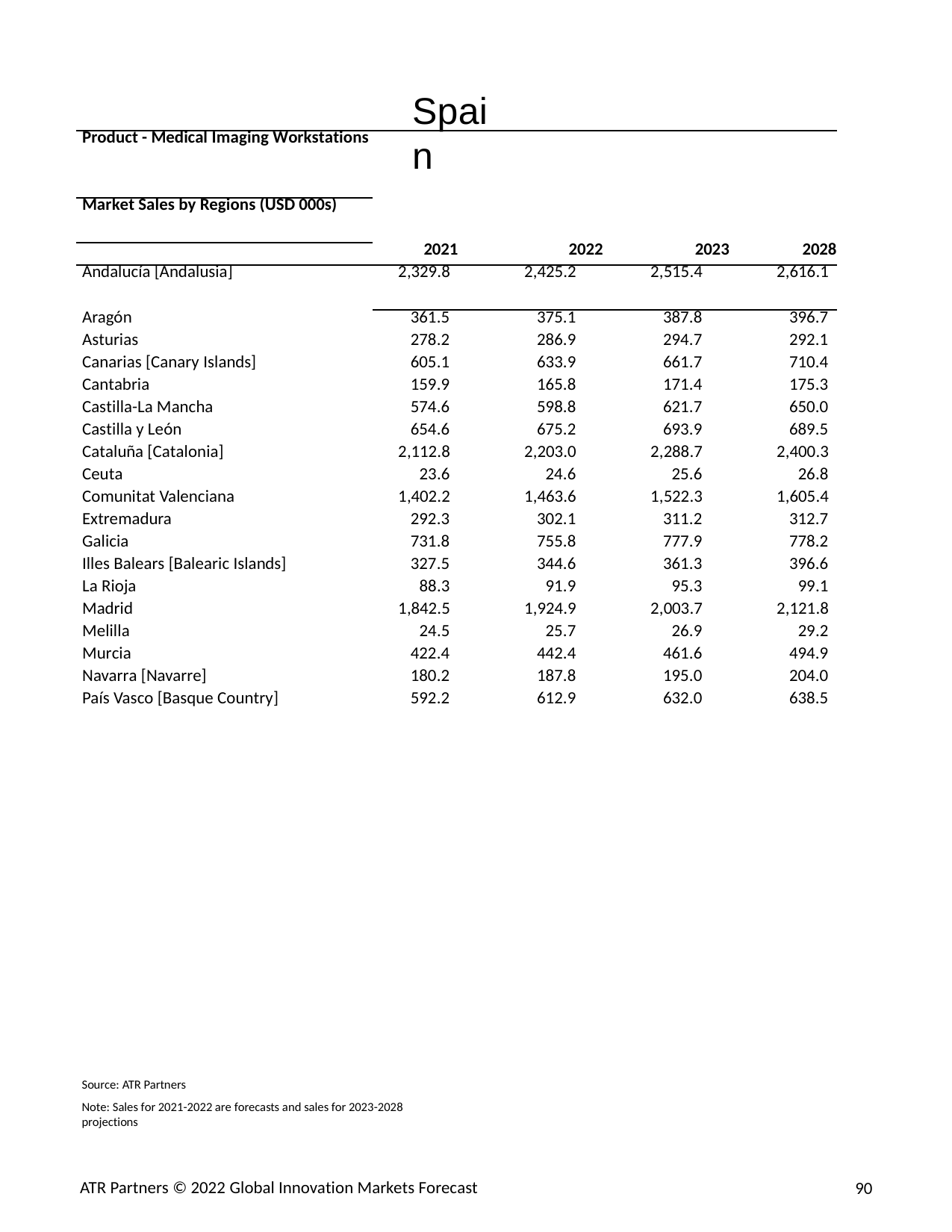

Spain
| Product - Medical Imaging Workstations |  |  |  |  |
| --- | --- | --- | --- | --- |
| Market Sales by Regions (USD 000s) |  |  |  |  |
|  | 2021 | 2022 | 2023 | 2028 |
| Andalucía [Andalusia] | 2,329.8 | 2,425.2 | 2,515.4 | 2,616.1 |
| Aragón | 361.5 | 375.1 | 387.8 | 396.7 |
| Asturias | 278.2 | 286.9 | 294.7 | 292.1 |
| Canarias [Canary Islands] | 605.1 | 633.9 | 661.7 | 710.4 |
| Cantabria | 159.9 | 165.8 | 171.4 | 175.3 |
| Castilla-La Mancha | 574.6 | 598.8 | 621.7 | 650.0 |
| Castilla y León | 654.6 | 675.2 | 693.9 | 689.5 |
| Cataluña [Catalonia] | 2,112.8 | 2,203.0 | 2,288.7 | 2,400.3 |
| Ceuta | 23.6 | 24.6 | 25.6 | 26.8 |
| Comunitat Valenciana | 1,402.2 | 1,463.6 | 1,522.3 | 1,605.4 |
| Extremadura | 292.3 | 302.1 | 311.2 | 312.7 |
| Galicia | 731.8 | 755.8 | 777.9 | 778.2 |
| Illes Balears [Balearic Islands] | 327.5 | 344.6 | 361.3 | 396.6 |
| La Rioja | 88.3 | 91.9 | 95.3 | 99.1 |
| Madrid | 1,842.5 | 1,924.9 | 2,003.7 | 2,121.8 |
| Melilla | 24.5 | 25.7 | 26.9 | 29.2 |
| Murcia | 422.4 | 442.4 | 461.6 | 494.9 |
| Navarra [Navarre] | 180.2 | 187.8 | 195.0 | 204.0 |
| País Vasco [Basque Country] | 592.2 | 612.9 | 632.0 | 638.5 |
Source: ATR Partners
Note: Sales for 2021-2022 are forecasts and sales for 2023-2028 projections
ATR Partners © 2022 Global Innovation Markets Forecast

90